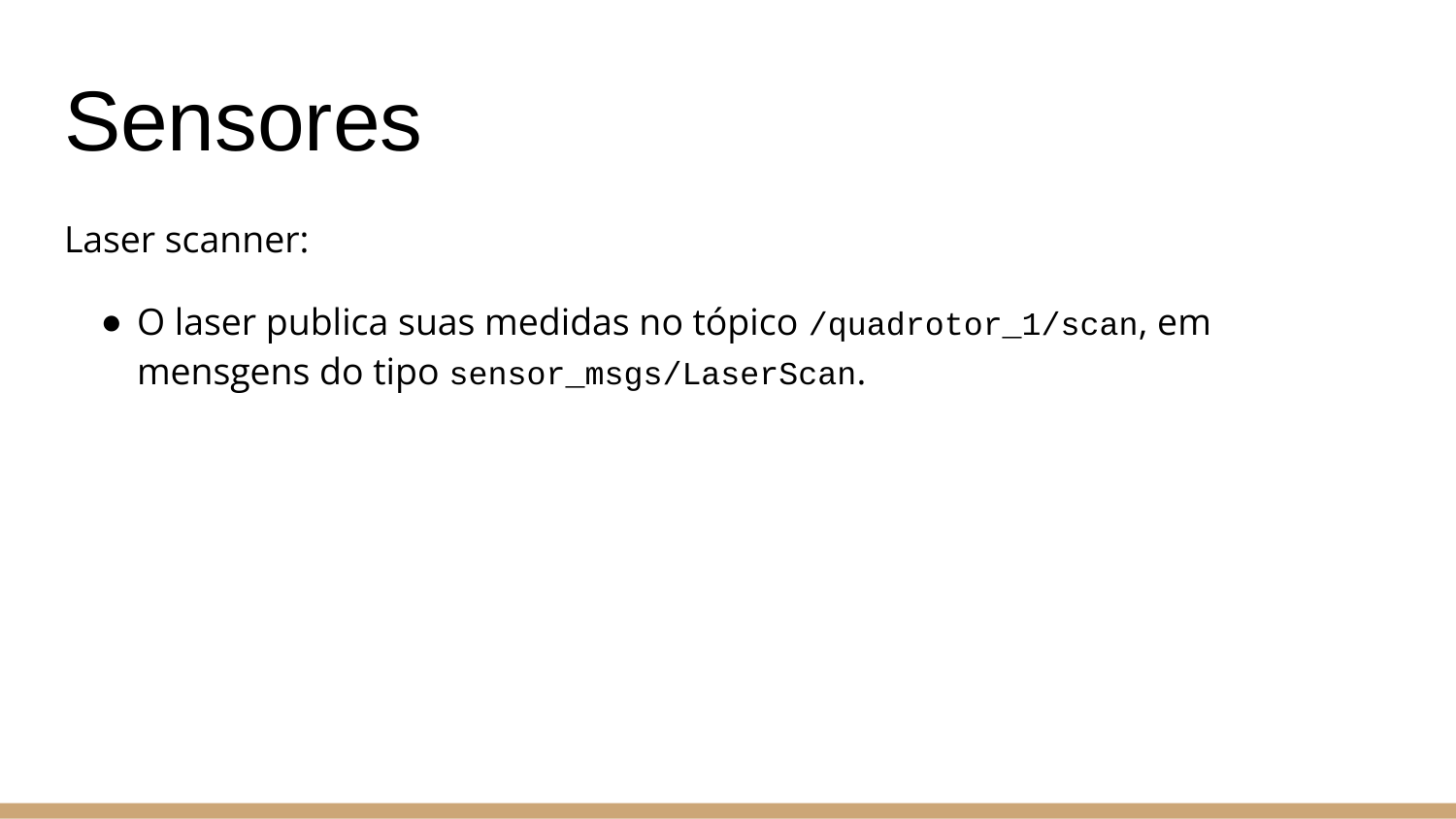

# Sensores
Laser scanner:
O laser publica suas medidas no tópico /quadrotor_1/scan, em mensgens do tipo sensor_msgs/LaserScan.